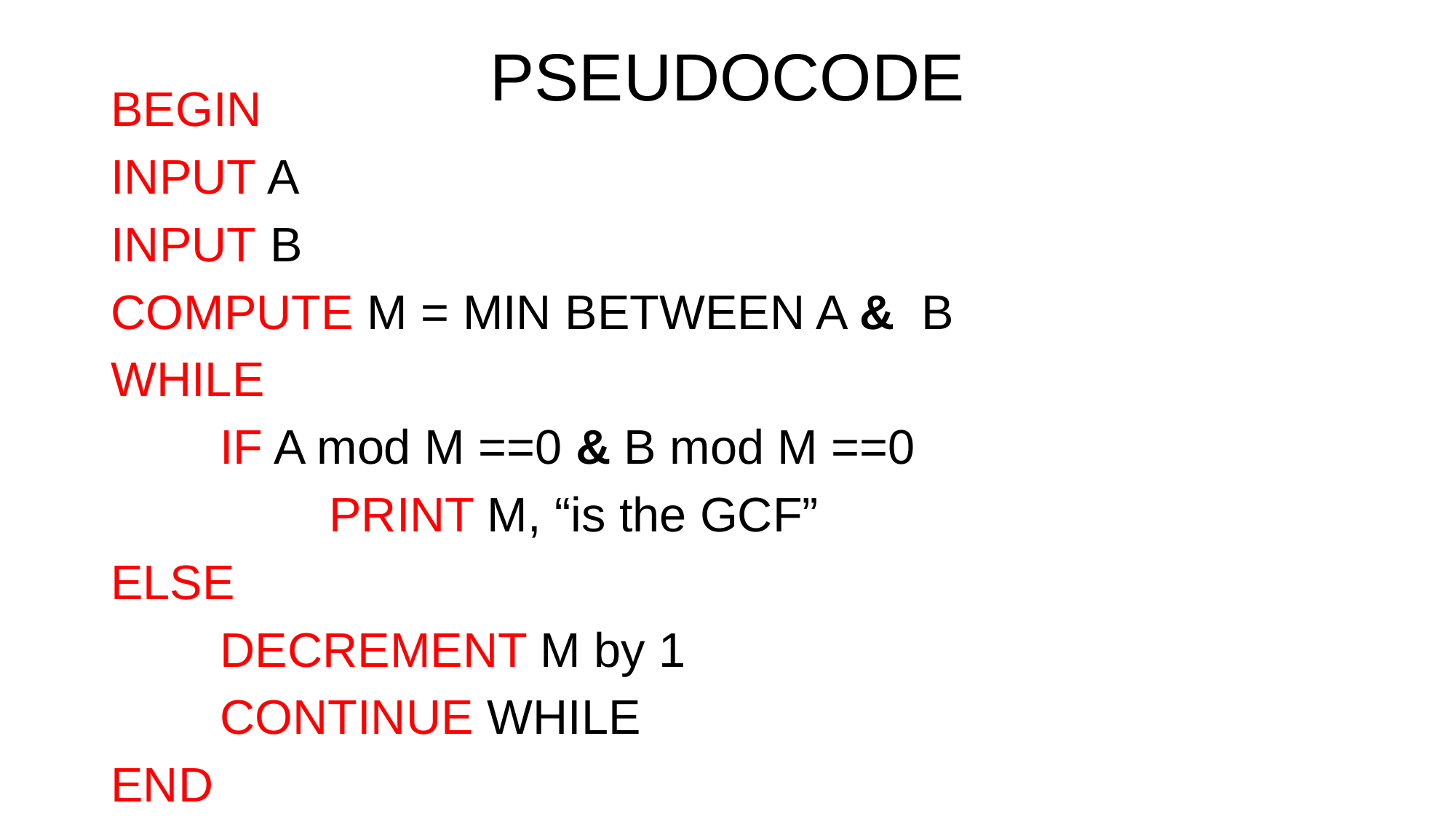

# PSEUDOCODE
BEGIN
INPUT A
INPUT B
COMPUTE M = MIN BETWEEN A &  B
WHILE
	IF A mod M ==0 & B mod M ==0
		PRINT M, “is the GCF”
ELSE
	DECREMENT M by 1
	CONTINUE WHILE
END